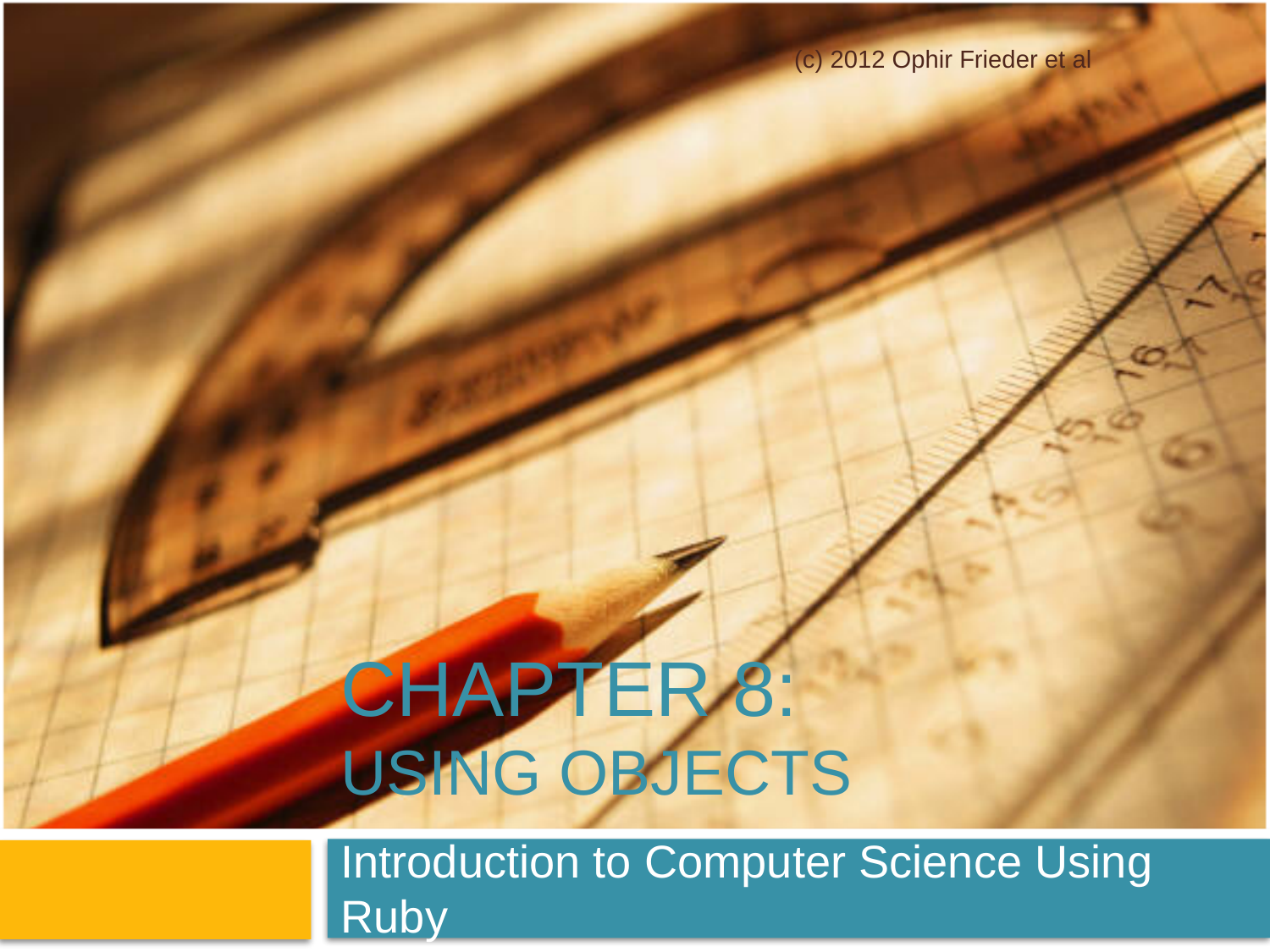

(c) 2012 Ophir Frieder et al
# CHAPTER 8: USING OBJECTS
Introduction to Computer Science Using Ruby